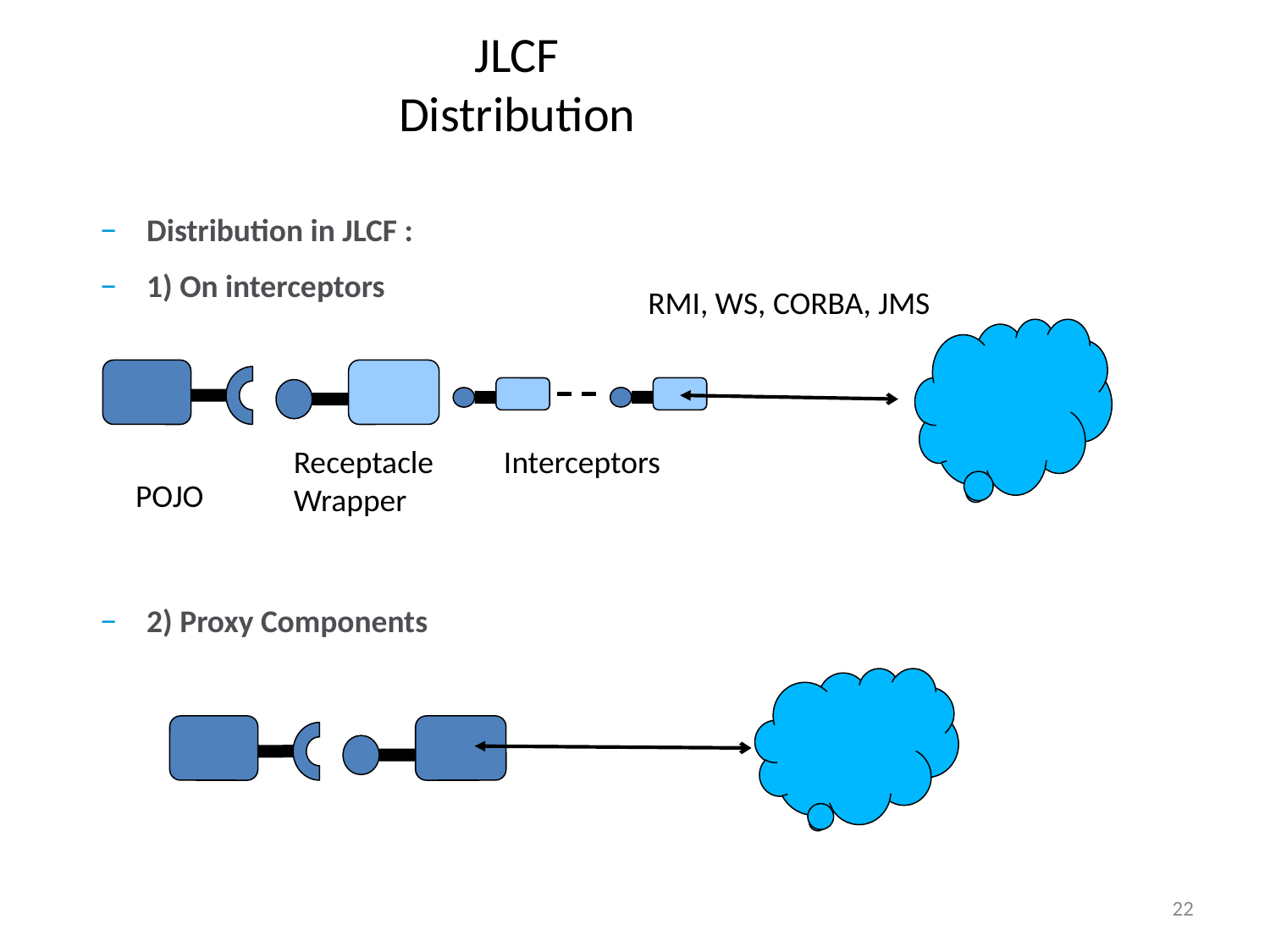

JLCF
Distribution
Distribution in JLCF :
1) On interceptors

2) Proxy Components

RMI, WS, CORBA, JMS

Receptacle Wrapper
Interceptors
POJO

22